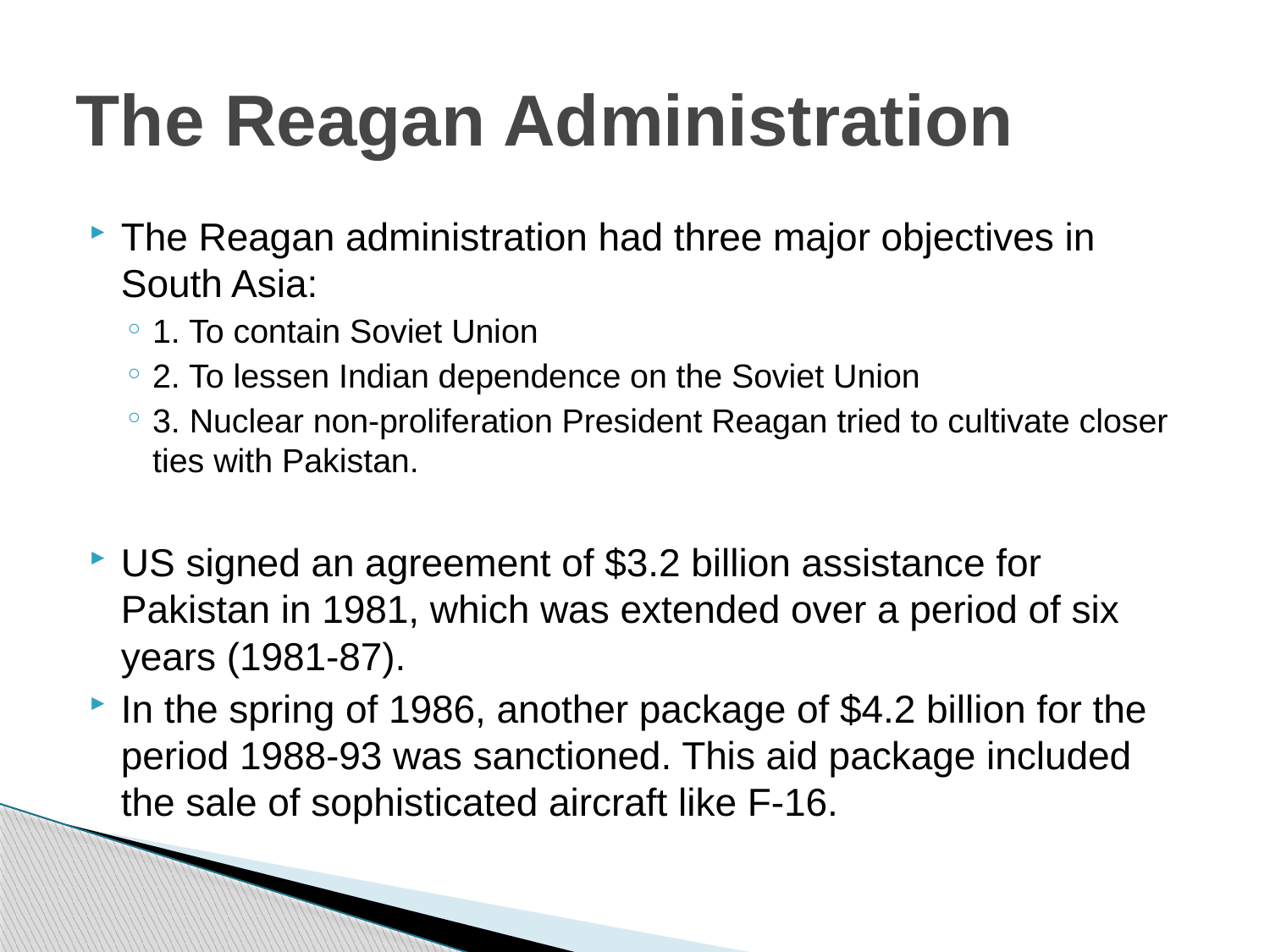

# The Reagan Administration
The Reagan administration had three major objectives in South Asia:
1. To contain Soviet Union
2. To lessen Indian dependence on the Soviet Union
3. Nuclear non-proliferation President Reagan tried to cultivate closer ties with Pakistan.

US signed an agreement of $3.2 billion assistance for Pakistan in 1981, which was extended over a period of six years (1981-87).
In the spring of 1986, another package of $4.2 billion for the period 1988-93 was sanctioned. This aid package included the sale of sophisticated aircraft like F-16.